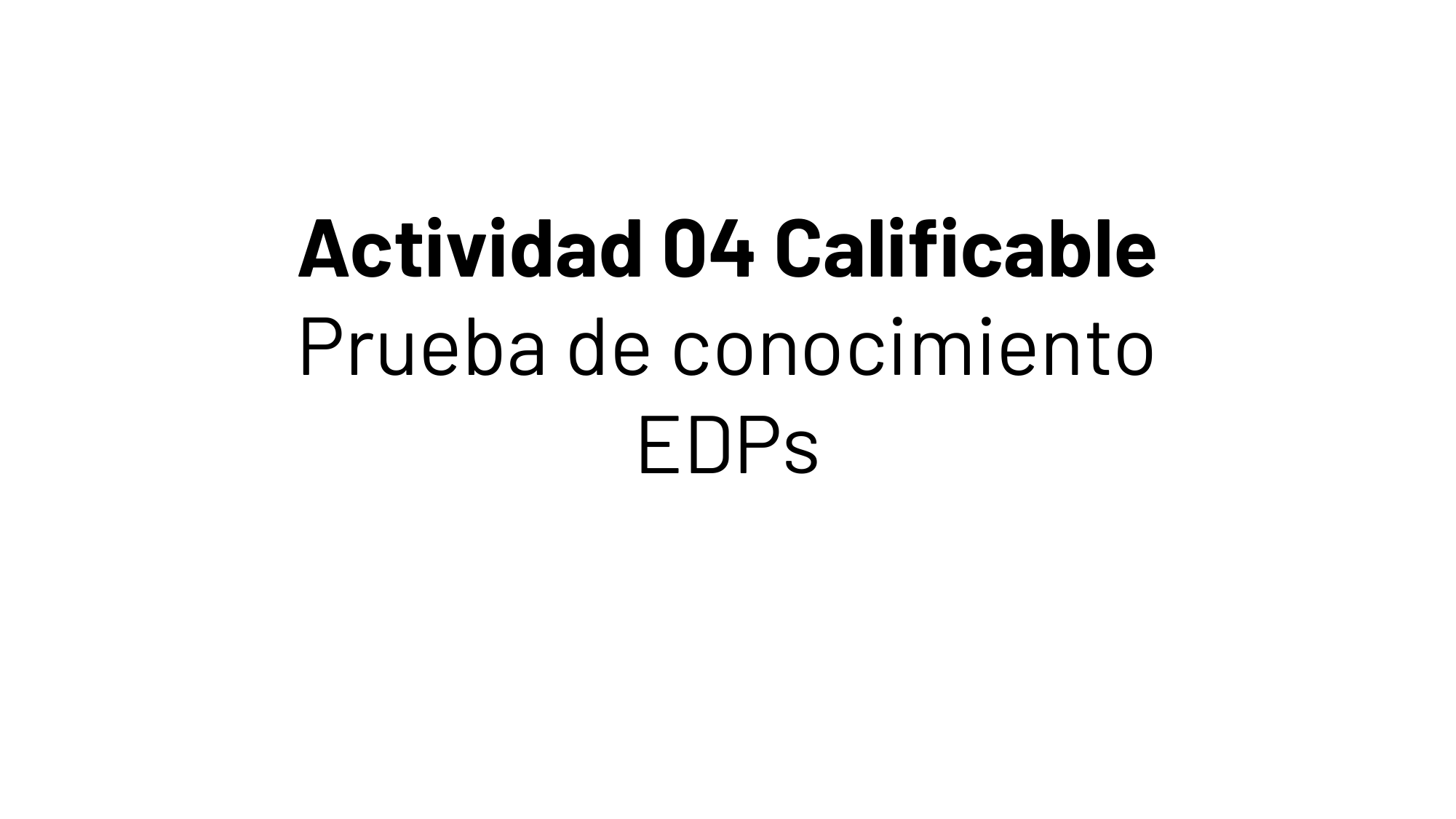

Actividad 04 Calificable
Prueba de conocimiento EDPs